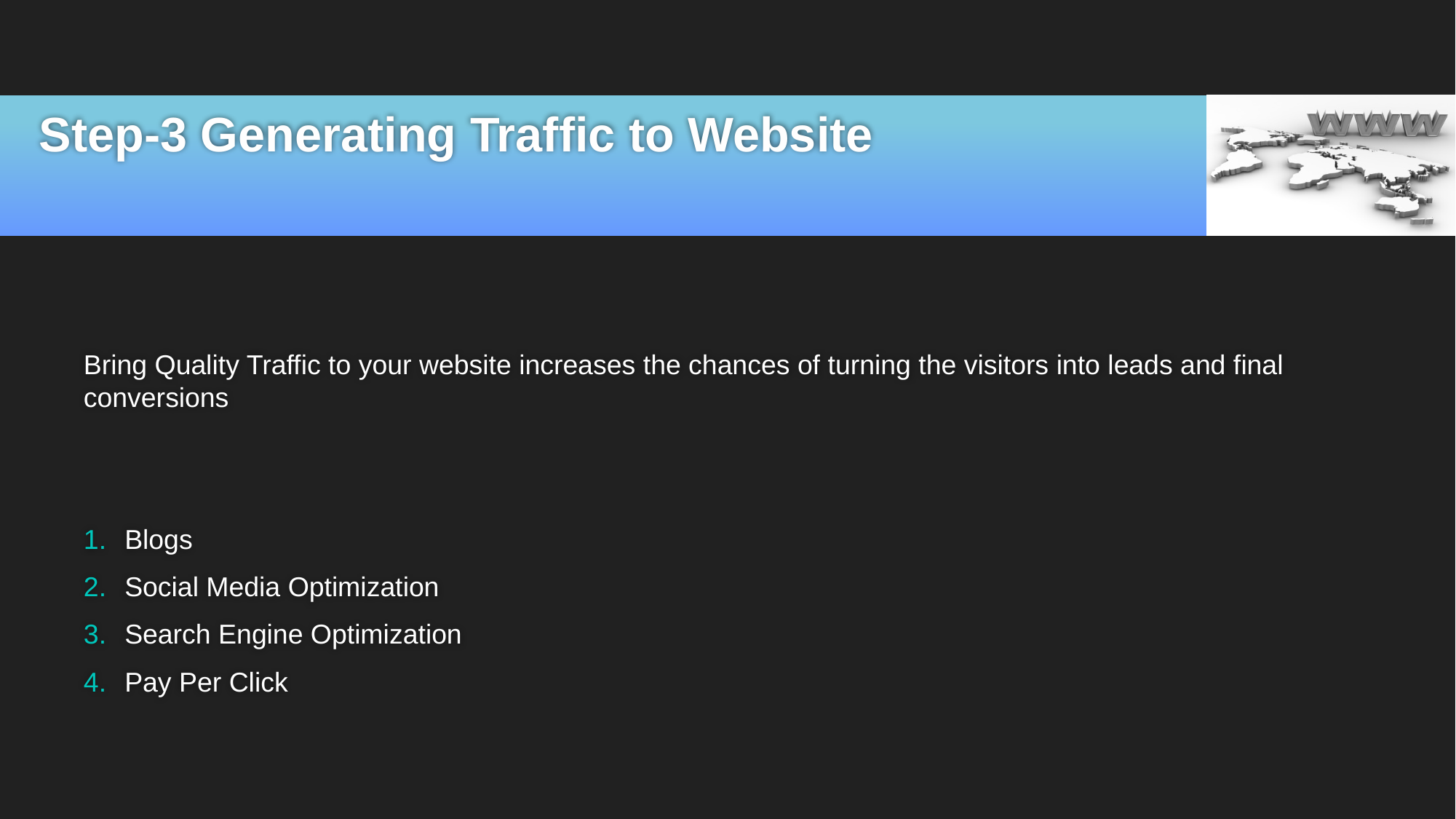

# Step-3 Generating Traffic to Website

Bring Quality Traffic to your website increases the chances of turning the visitors into leads and final conversions

Blogs
Social Media Optimization
Search Engine Optimization
Pay Per Click